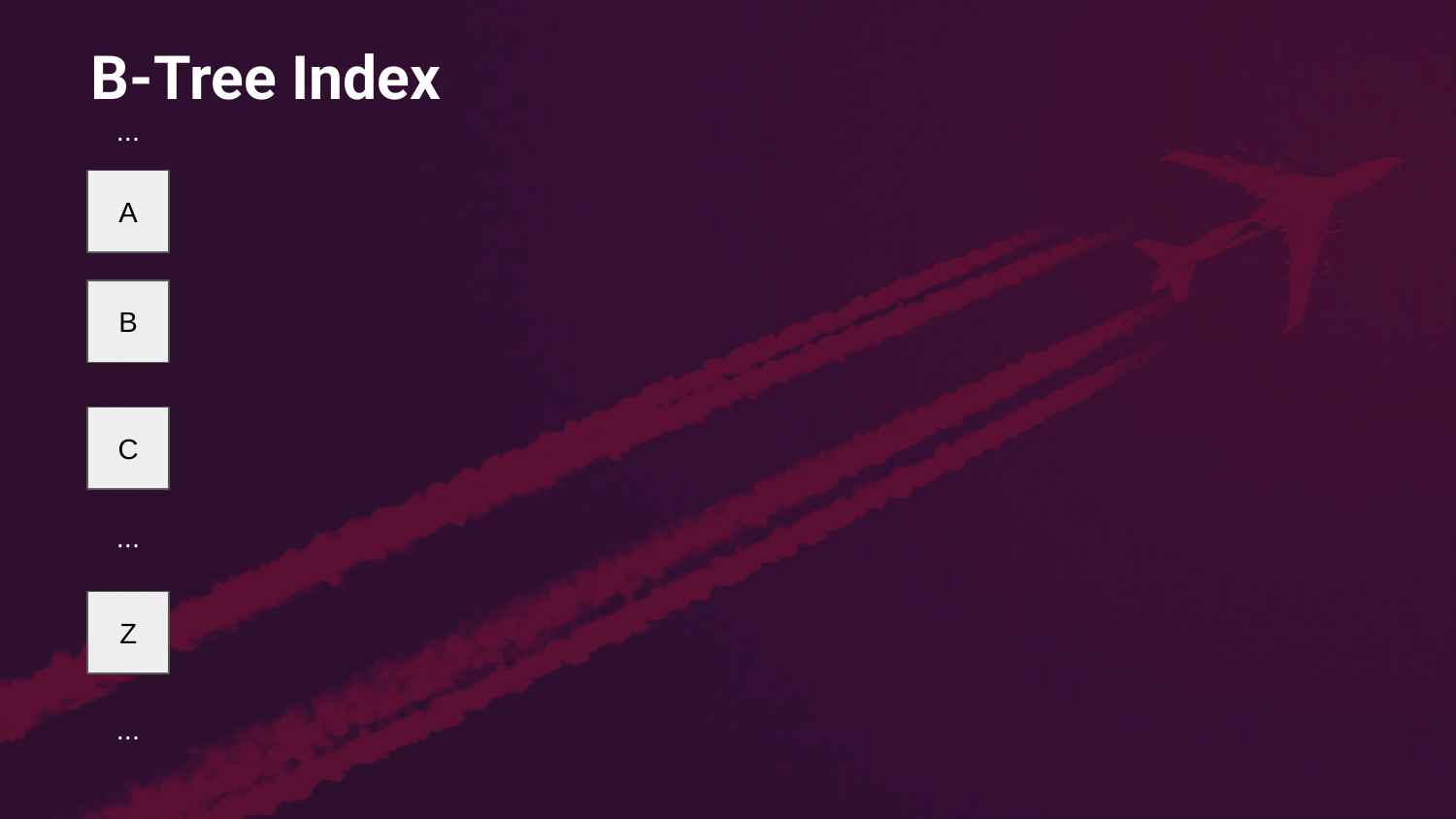

# B-Tree Index
...
A
B
C
...
Z
...